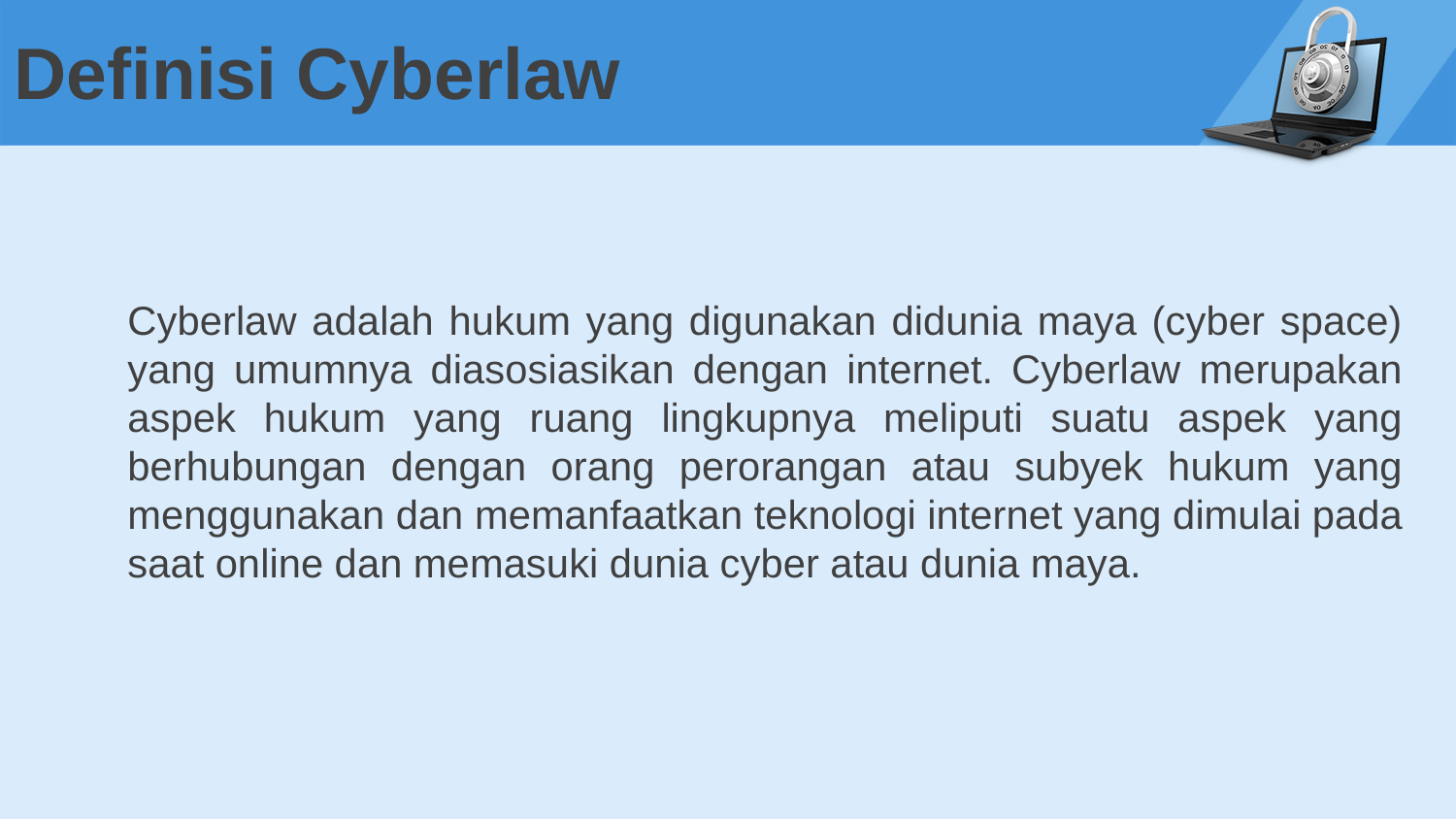

# Definisi Cyberlaw
Cyberlaw adalah hukum yang digunakan didunia maya (cyber space) yang umumnya diasosiasikan dengan internet. Cyberlaw merupakan aspek hukum yang ruang lingkupnya meliputi suatu aspek yang berhubungan dengan orang perorangan atau subyek hukum yang menggunakan dan memanfaatkan teknologi internet yang dimulai pada saat online dan memasuki dunia cyber atau dunia maya.